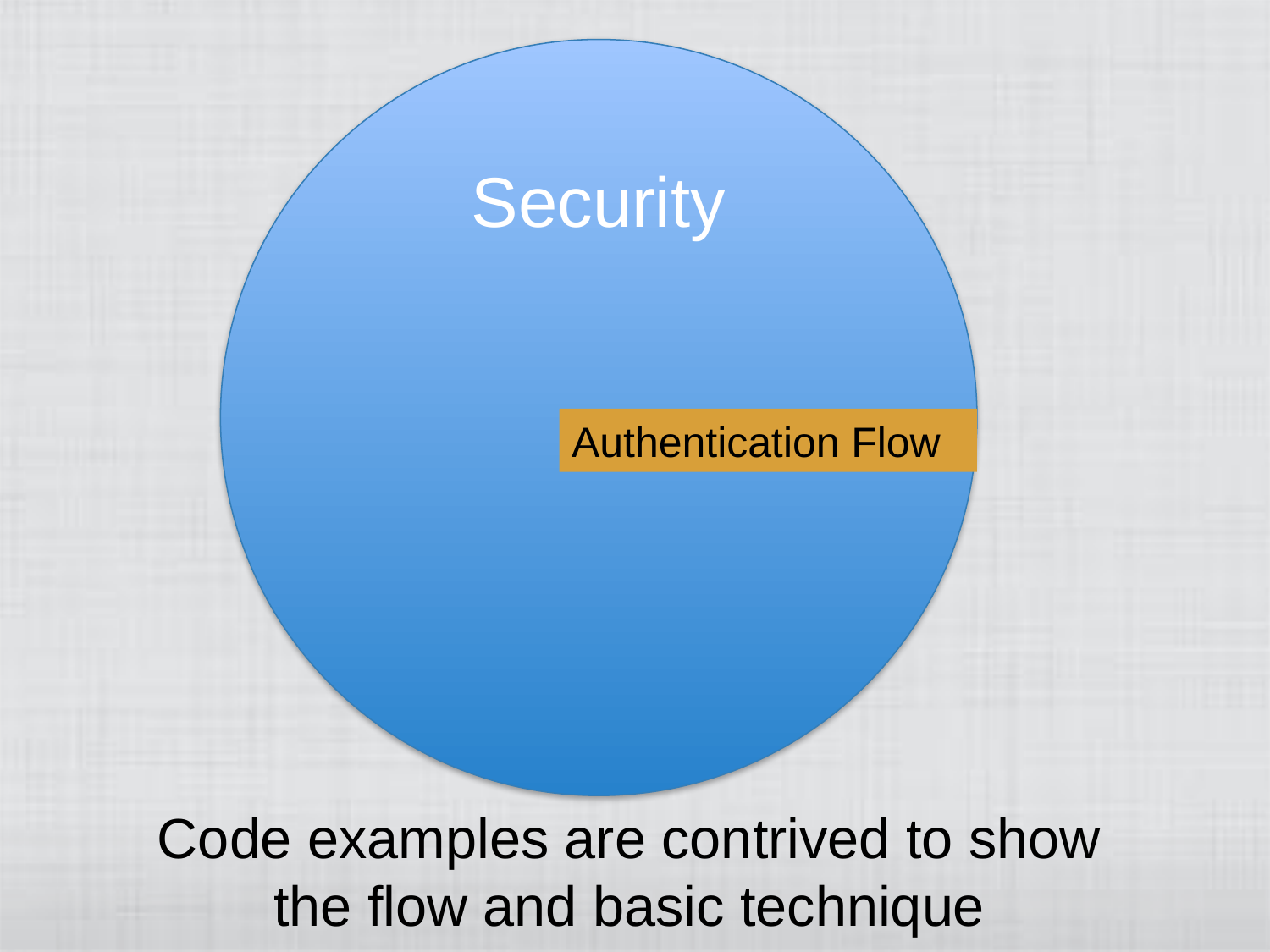

Security
Authentication Flow
Code examples are contrived to show
the flow and basic technique